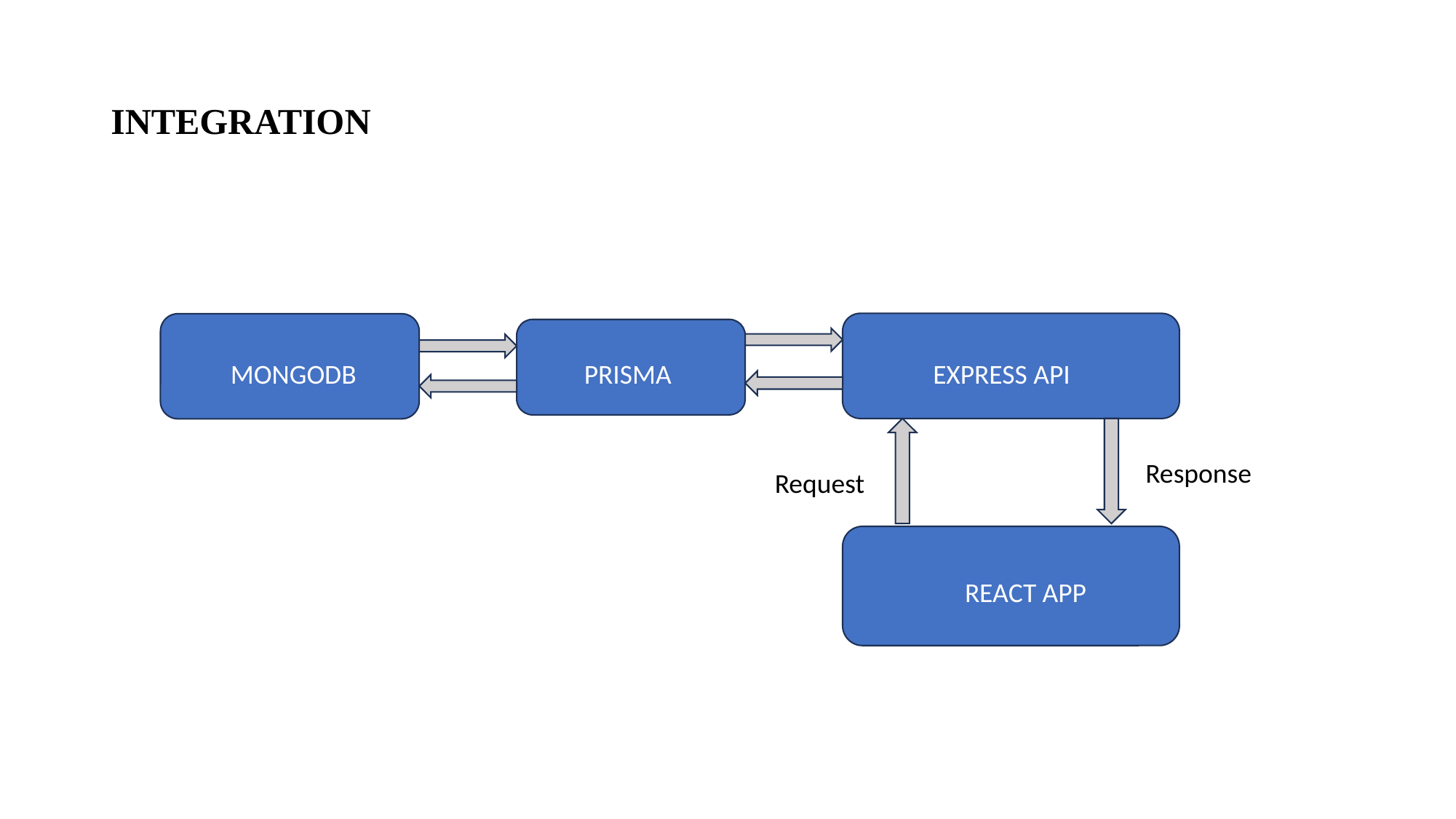

# INTEGRATION

MONGODB
PRISMA
EXPRESS API

Response
Request

REACT APP